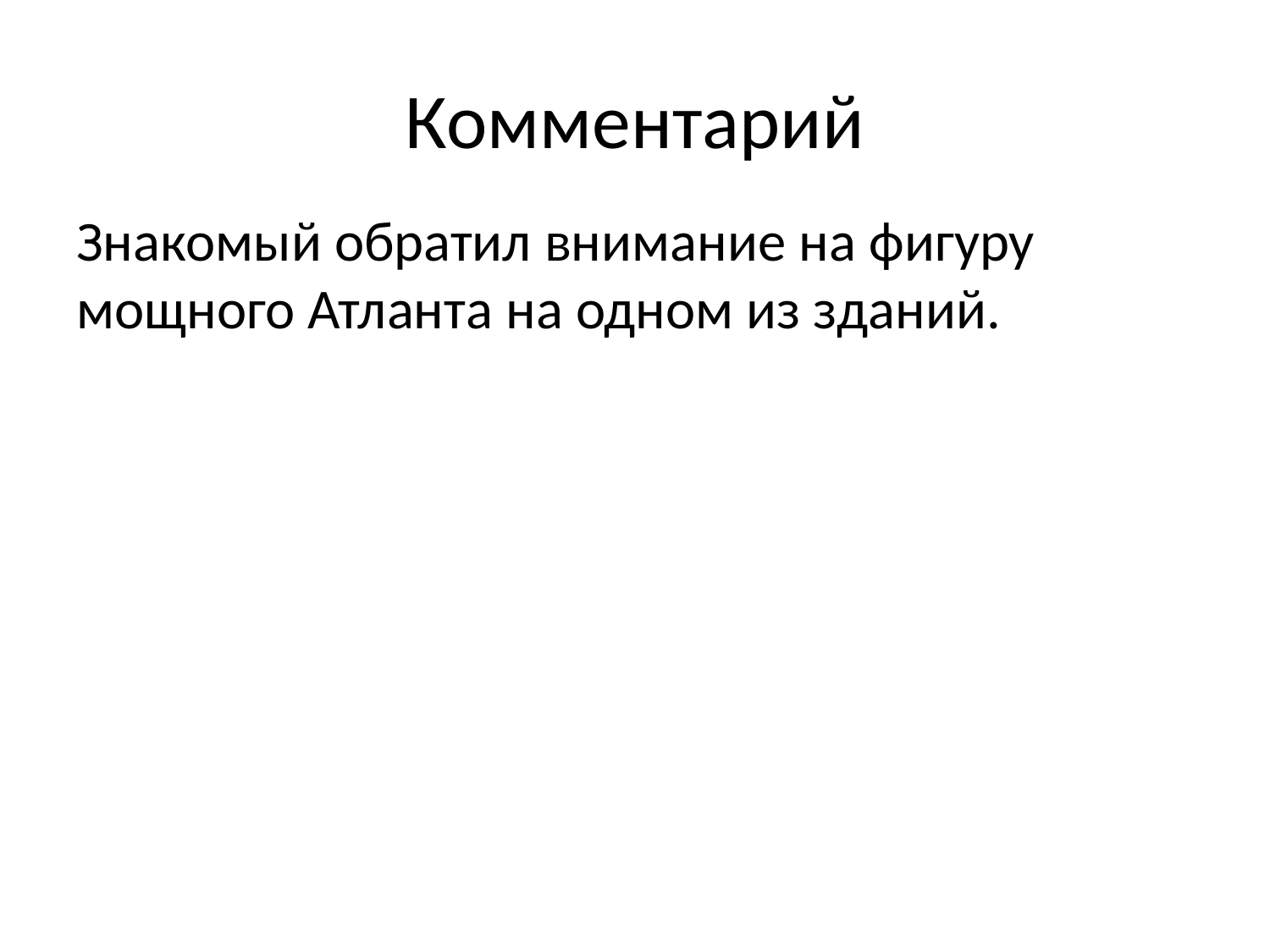

# Комментарий
Знакомый обратил внимание на фигуру мощного Атланта на одном из зданий.